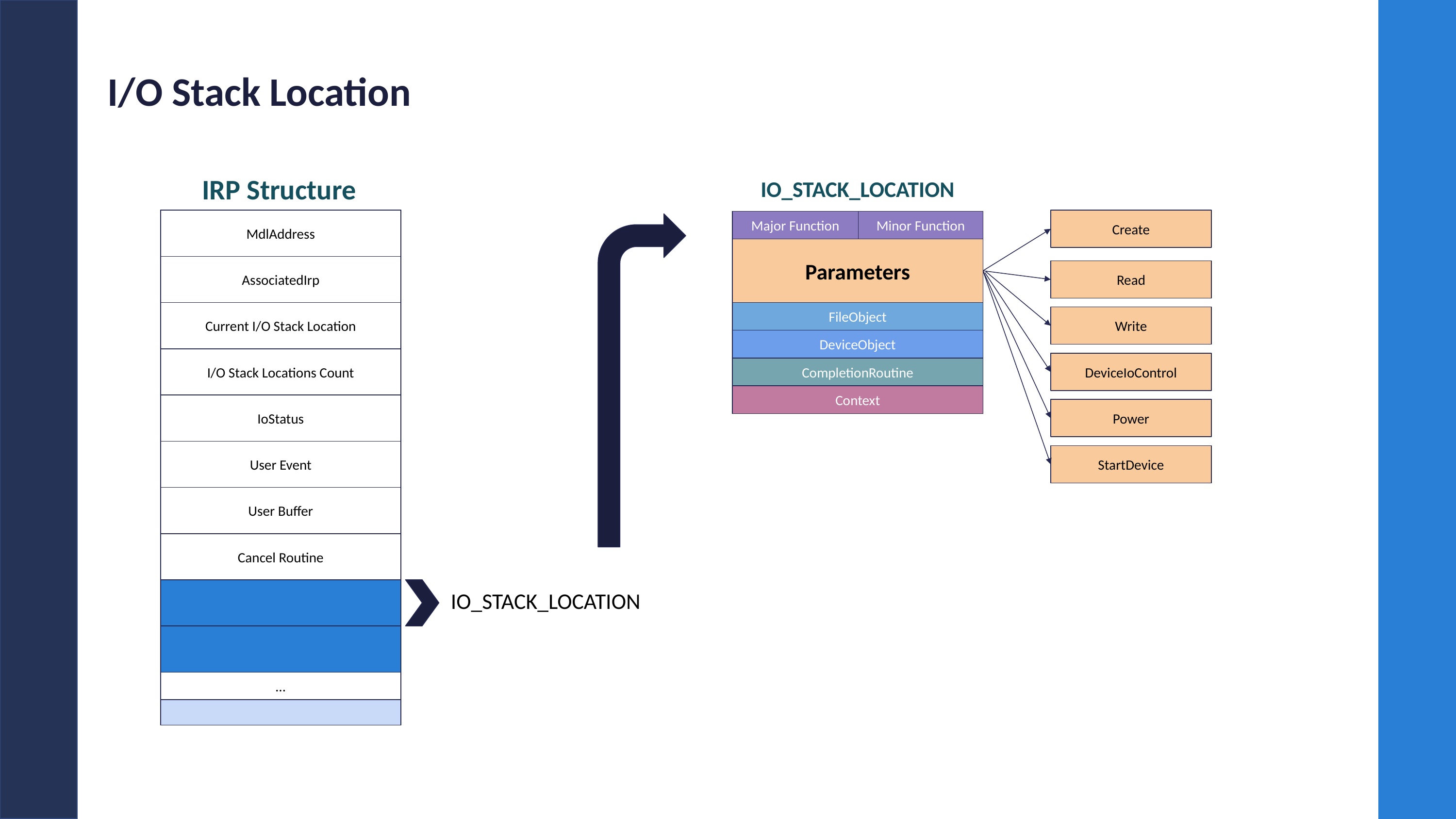

# I/O Stack Location
IRP Structure
IO_STACK_LOCATION

MdlAddress
Create

Major Function
Minor Function

Parameters
AssociatedIrp
Read
Current I/O Stack Location
FileObject
Write
DeviceObject
I/O Stack Locations Count
DeviceIoControl
CompletionRoutine
Context
IoStatus
Power
User Event
StartDevice
User Buffer
Cancel Routine

IO_STACK_LOCATION

…